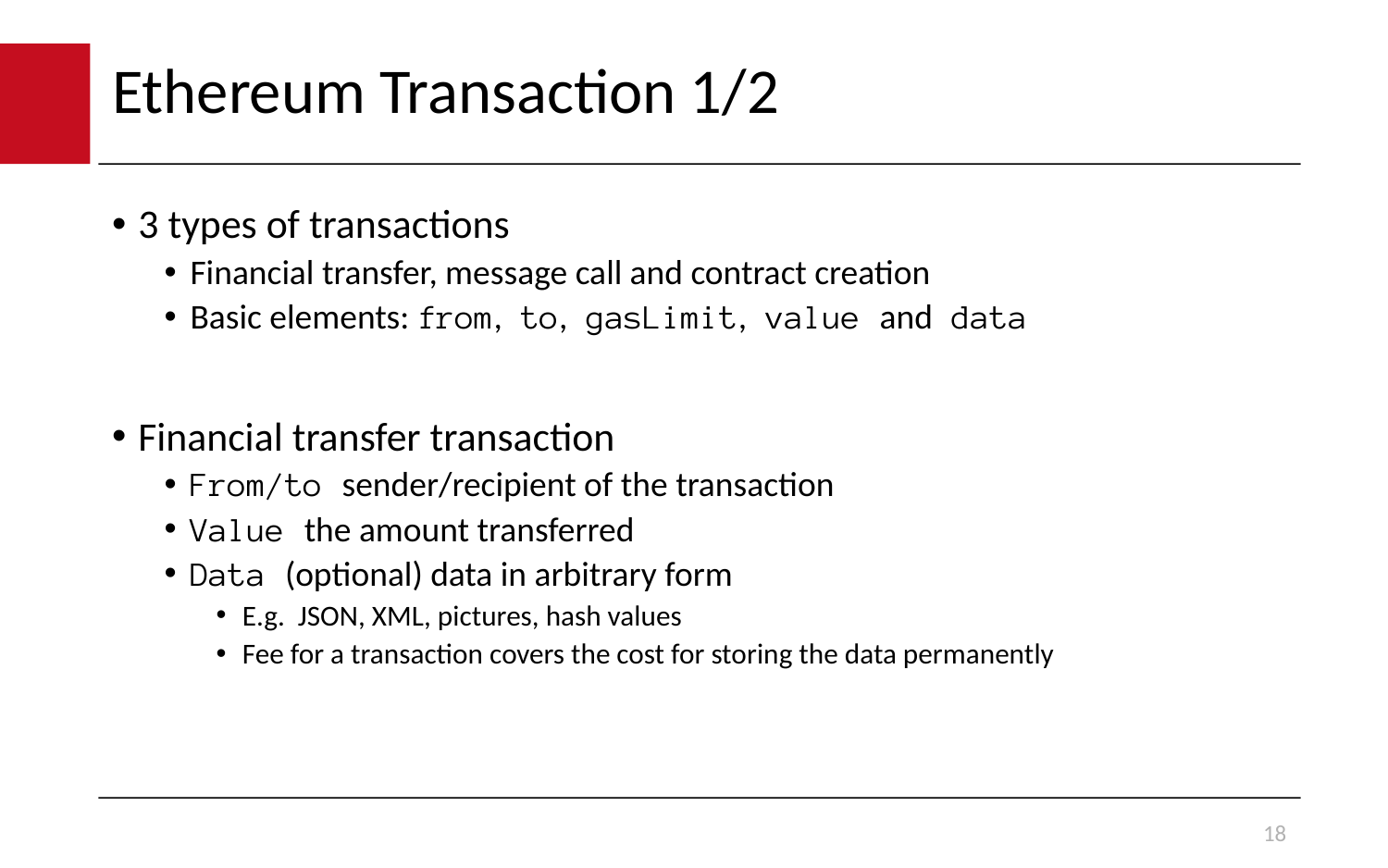

# Ethereum Transaction 1/2
3 types of transactions
Financial transfer, message call and contract creation
Basic elements: from, to, gasLimit, value and data

Financial transfer transaction
From/to sender/recipient of the transaction
Value the amount transferred
Data (optional) data in arbitrary form
E.g.  JSON, XML, pictures, hash values
Fee for a transaction covers the cost for storing the data permanently

18